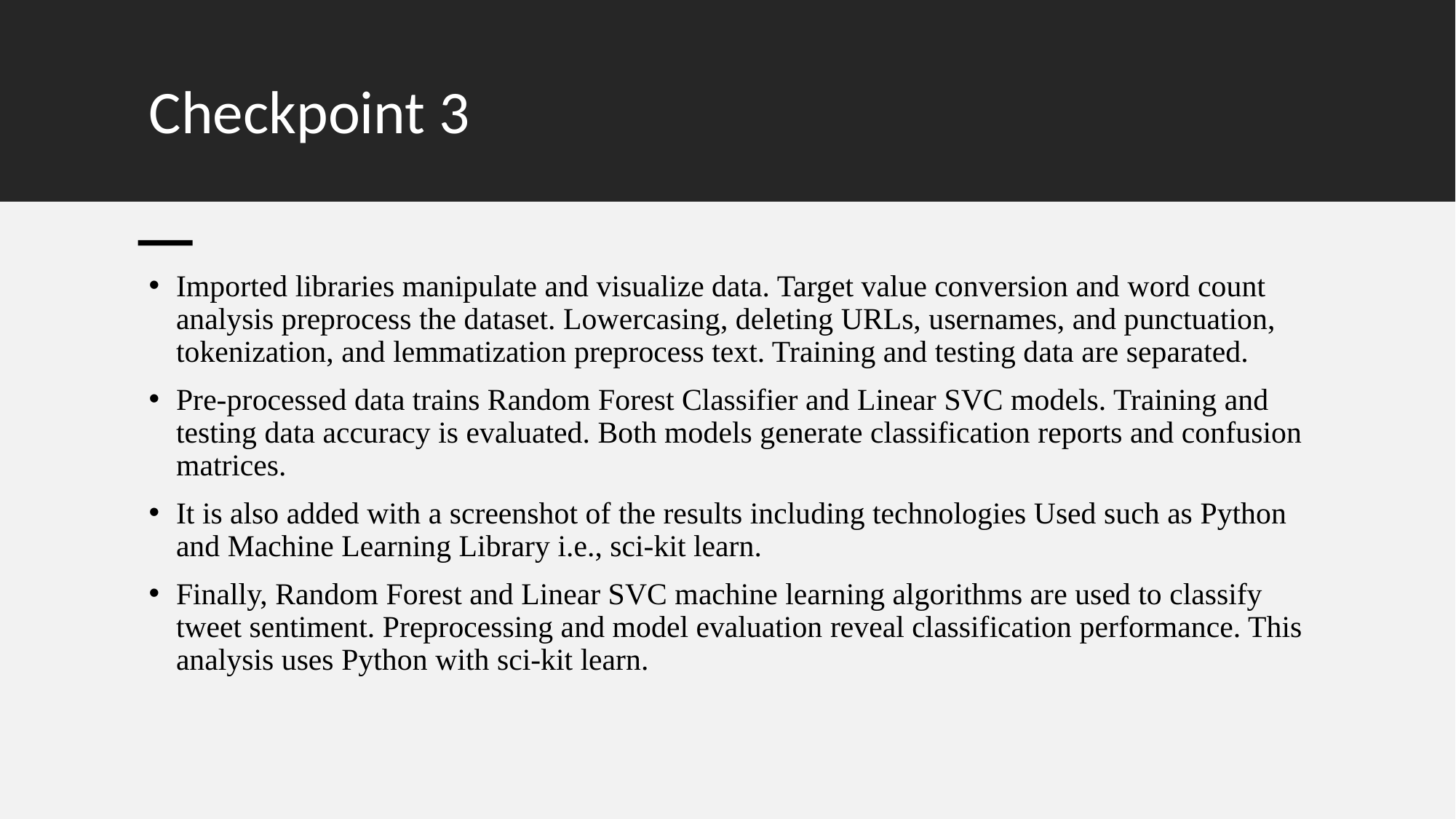

# Checkpoint 3

Imported libraries manipulate and visualize data. Target value conversion and word count analysis preprocess the dataset. Lowercasing, deleting URLs, usernames, and punctuation, tokenization, and lemmatization preprocess text. Training and testing data are separated.
Pre-processed data trains Random Forest Classifier and Linear SVC models. Training and testing data accuracy is evaluated. Both models generate classification reports and confusion matrices.
It is also added with a screenshot of the results including technologies Used such as Python and Machine Learning Library i.e., sci-kit learn.
Finally, Random Forest and Linear SVC machine learning algorithms are used to classify tweet sentiment. Preprocessing and model evaluation reveal classification performance. This analysis uses Python with sci-kit learn.